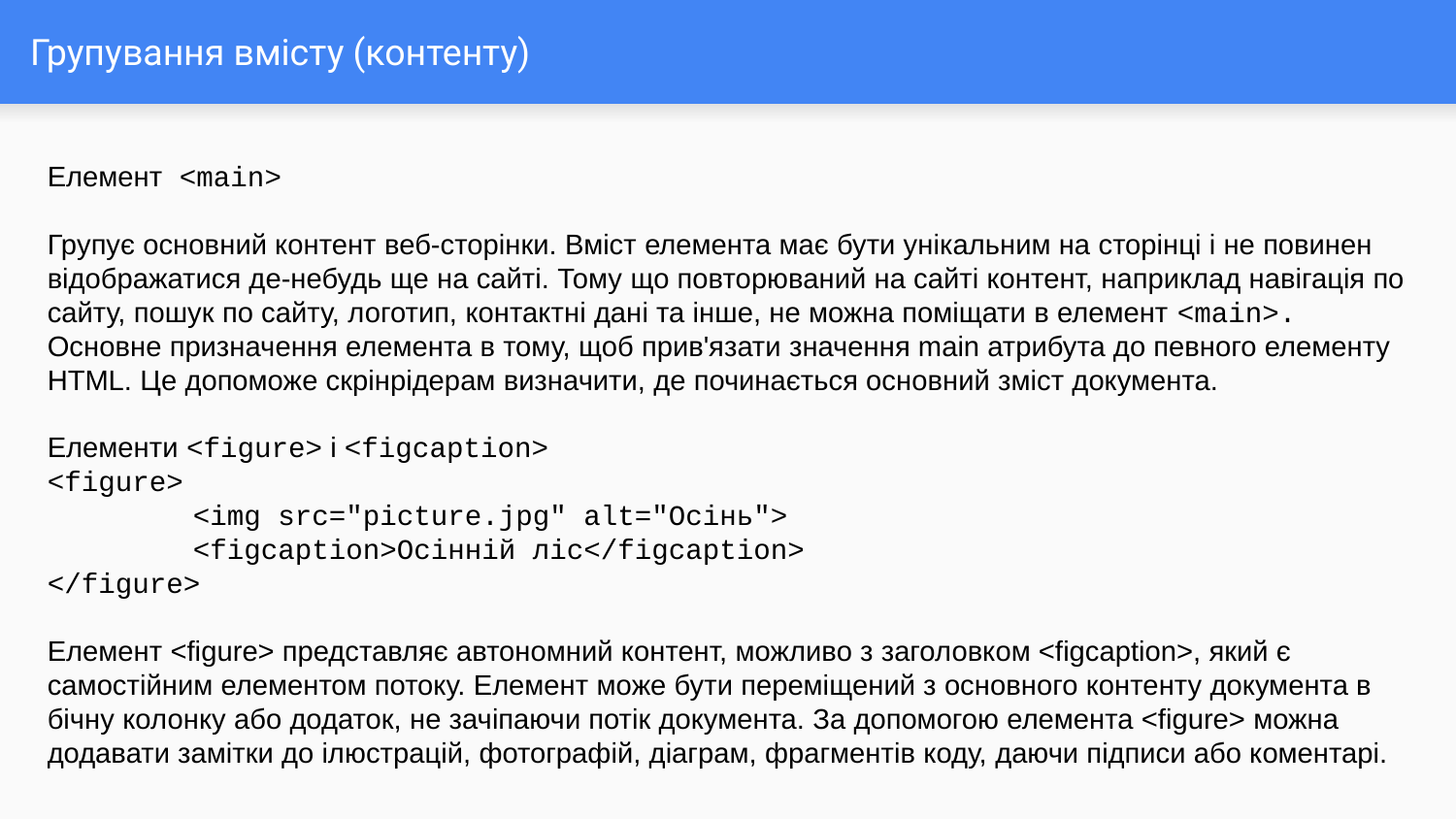

# Групування вмісту (контенту)
Елемент <main>

Групує основний контент веб-сторінки. Вміст елемента має бути унікальним на сторінці і не повинен відображатися де-небудь ще на сайті. Тому що повторюваний на сайті контент, наприклад навігація по сайту, пошук по сайту, логотип, контактні дані та інше, не можна поміщати в елемент <main>. Основне призначення елемента в тому, щоб прив'язати значення main атрибута до певного елементу HTML. Це допоможе скрінрідерам визначити, де починається основний зміст документа.

Елементи <figure> і <figcaption>
<figure>
	<img src="picture.jpg" alt="Осінь">
	<figcaption>Осінній ліс</figcaption>
</figure>

Елемент <figure> представляє автономний контент, можливо з заголовком <figcaption>, який є самостійним елементом потоку. Елемент може бути переміщений з основного контенту документа в бічну колонку або додаток, не зачіпаючи потік документа. За допомогою елемента <figure> можна додавати замітки до ілюстрацій, фотографій, діаграм, фрагментів коду, даючи підписи або коментарі.